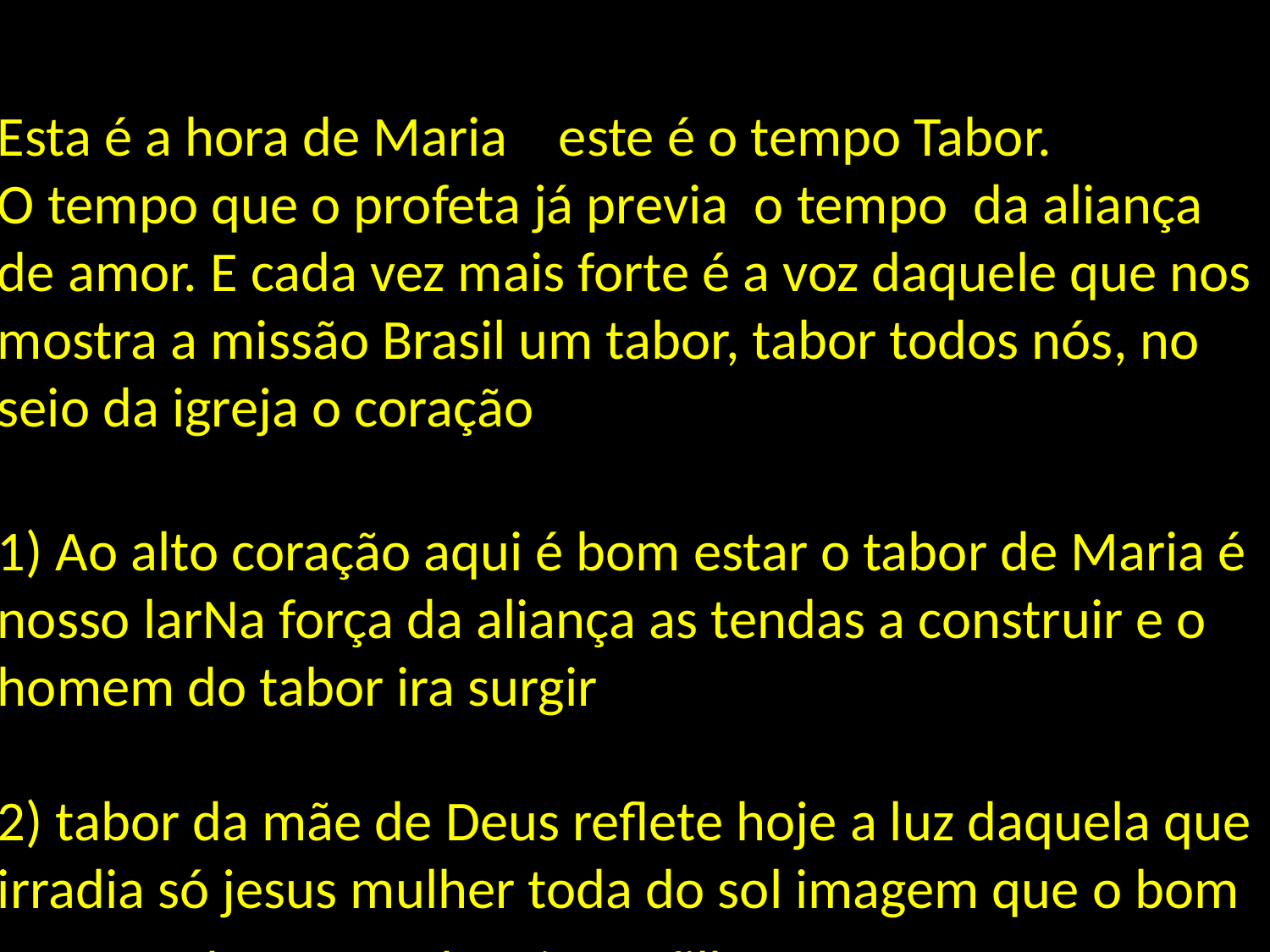

Esta é a hora de Maria    este é o tempo Tabor.
O tempo que o profeta já previa  o tempo  da aliança de amor. E cada vez mais forte é a voz daquele que nos mostra a missão Brasil um tabor, tabor todos nós, no seio da igreja o coração
1) Ao alto coração aqui é bom estar o tabor de Maria é nosso larNa força da aliança as tendas a construir e o homem do tabor ira surgir
2) tabor da mãe de Deus reflete hoje a luz daquela que irradia só jesus mulher toda do sol imagem que o bom Deus sonhou quando criou o filho seus